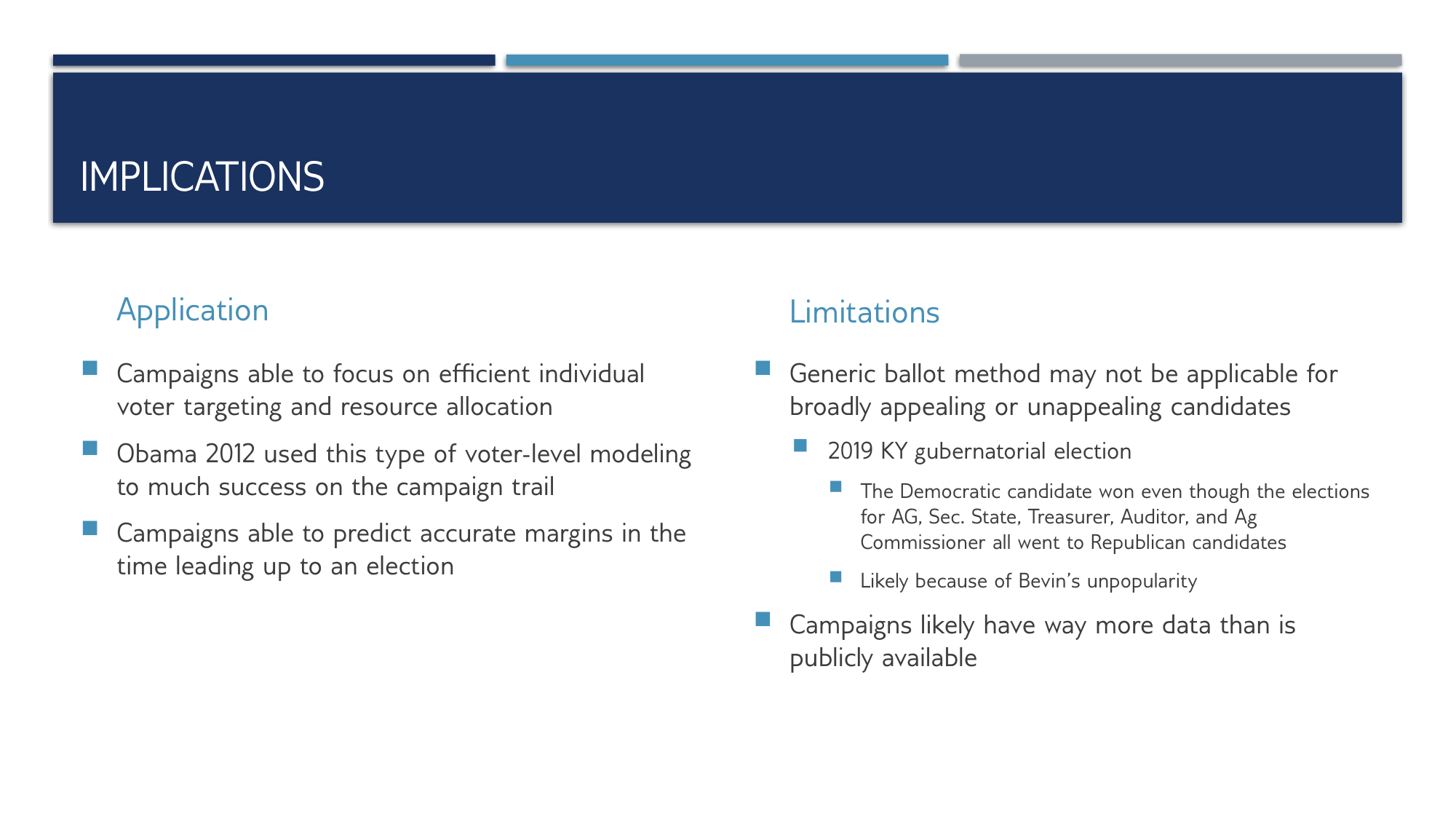

# Implications
Application
Limitations
Campaigns able to focus on efficient individual voter targeting and resource allocation
Obama 2012 used this type of voter-level modeling to much success on the campaign trail
Campaigns able to predict accurate margins in the time leading up to an election
Generic ballot method may not be applicable for broadly appealing or unappealing candidates
2019 KY gubernatorial election
The Democratic candidate won even though the elections for AG, Sec. State, Treasurer, Auditor, and Ag Commissioner all went to Republican candidates
Likely because of Bevin’s unpopularity
Campaigns likely have way more data than is publicly available